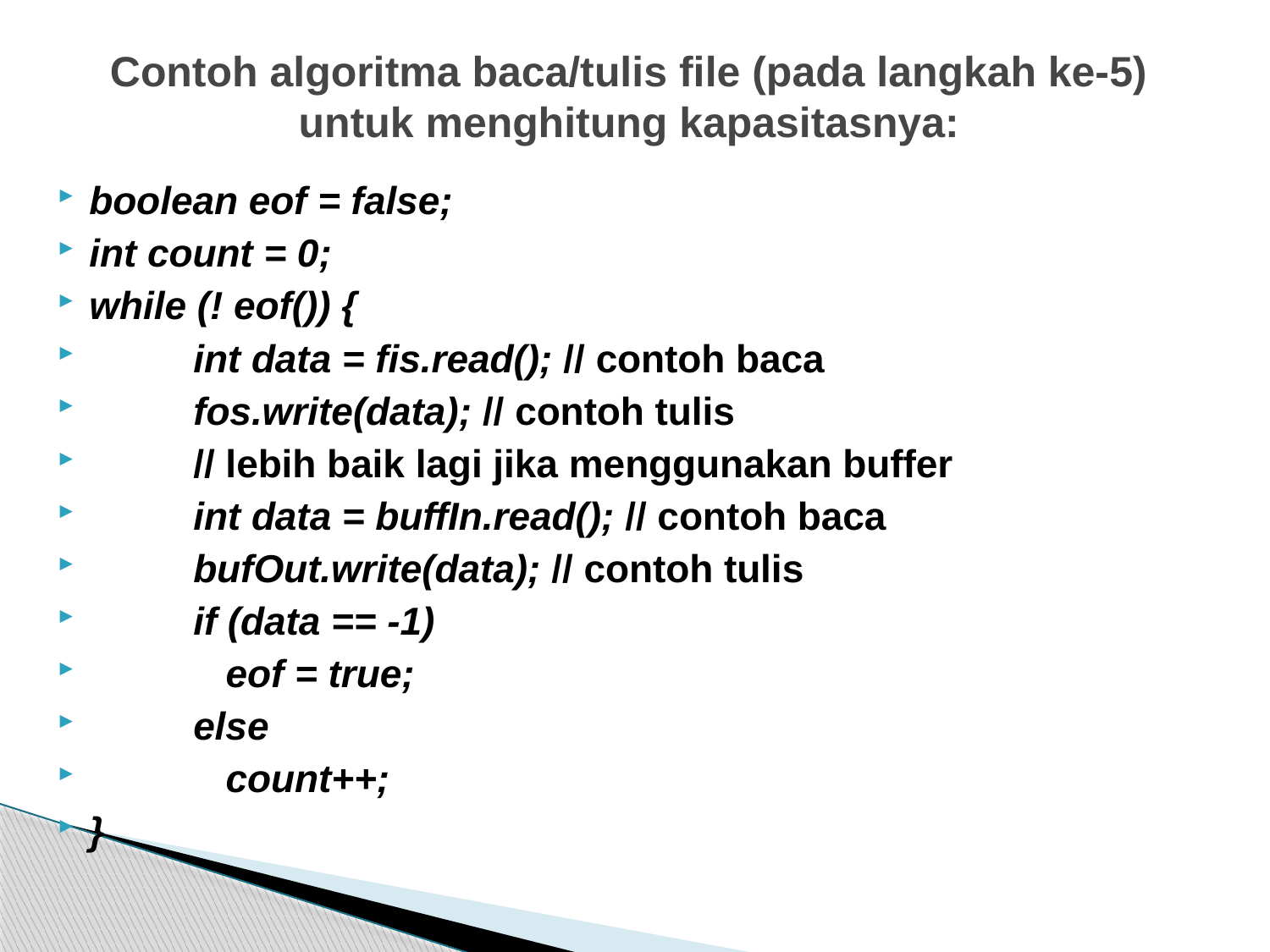

# Contoh algoritma baca/tulis file (pada langkah ke-5) untuk menghitung kapasitasnya:
boolean eof = false;
int count = 0;
while (! eof()) {
  	int data = fis.read(); // contoh baca
	fos.write(data); // contoh tulis
 	// lebih baik lagi jika menggunakan buffer
 	int data = buffIn.read(); // contoh baca
  	bufOut.write(data); // contoh tulis
	if (data == -1)
	   eof = true;
	else
	   count++;
}